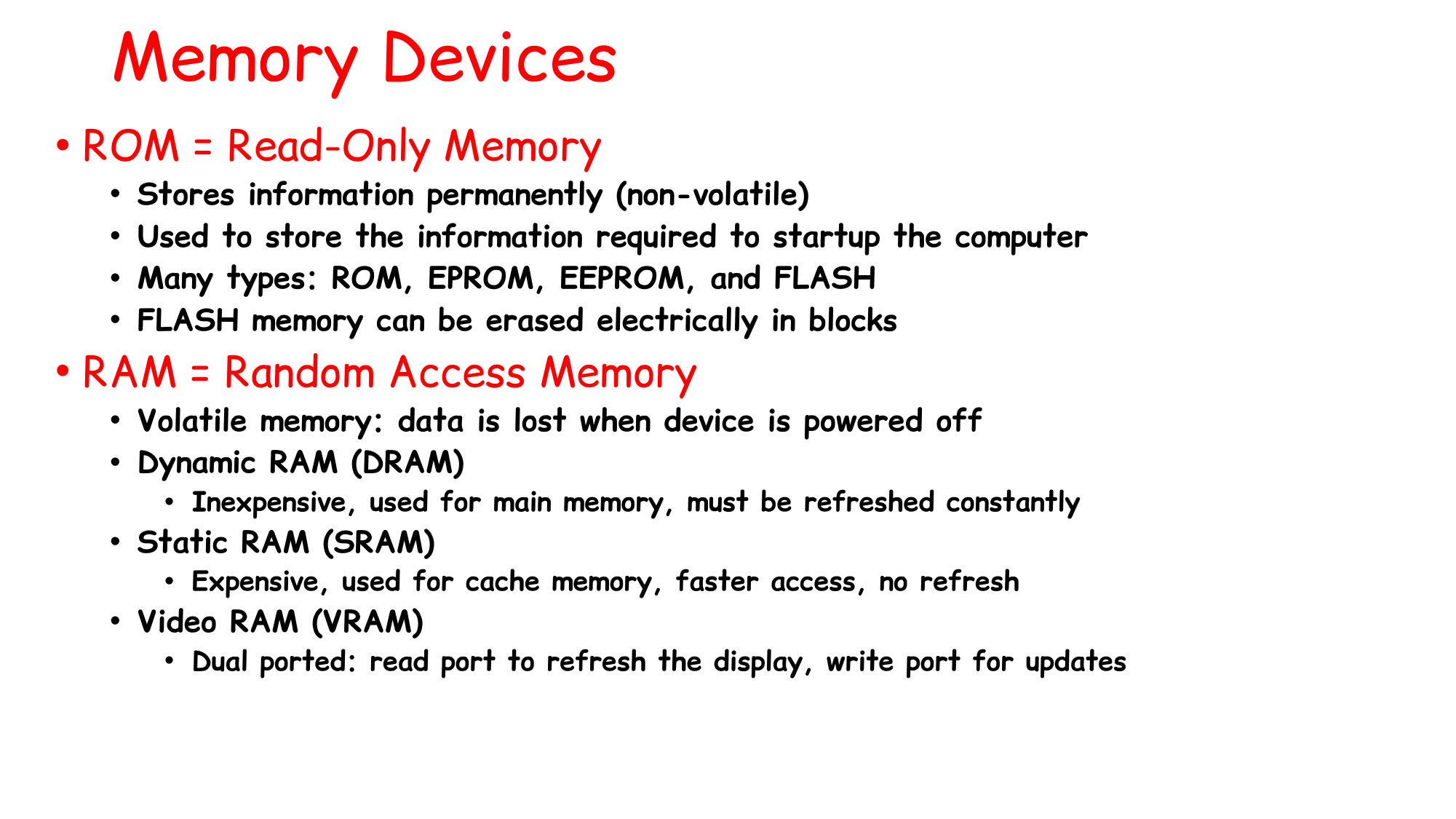

# Memory Devices
ROM = Read-Only Memory
Stores information permanently (non-volatile)
Used to store the information required to startup the computer
Many types: ROM, EPROM, EEPROM, and FLASH
FLASH memory can be erased electrically in blocks
RAM = Random Access Memory
Volatile memory: data is lost when device is powered off
Dynamic RAM (DRAM)
Inexpensive, used for main memory, must be refreshed constantly
Static RAM (SRAM)
Expensive, used for cache memory, faster access, no refresh
Video RAM (VRAM)
Dual ported: read port to refresh the display, write port for updates